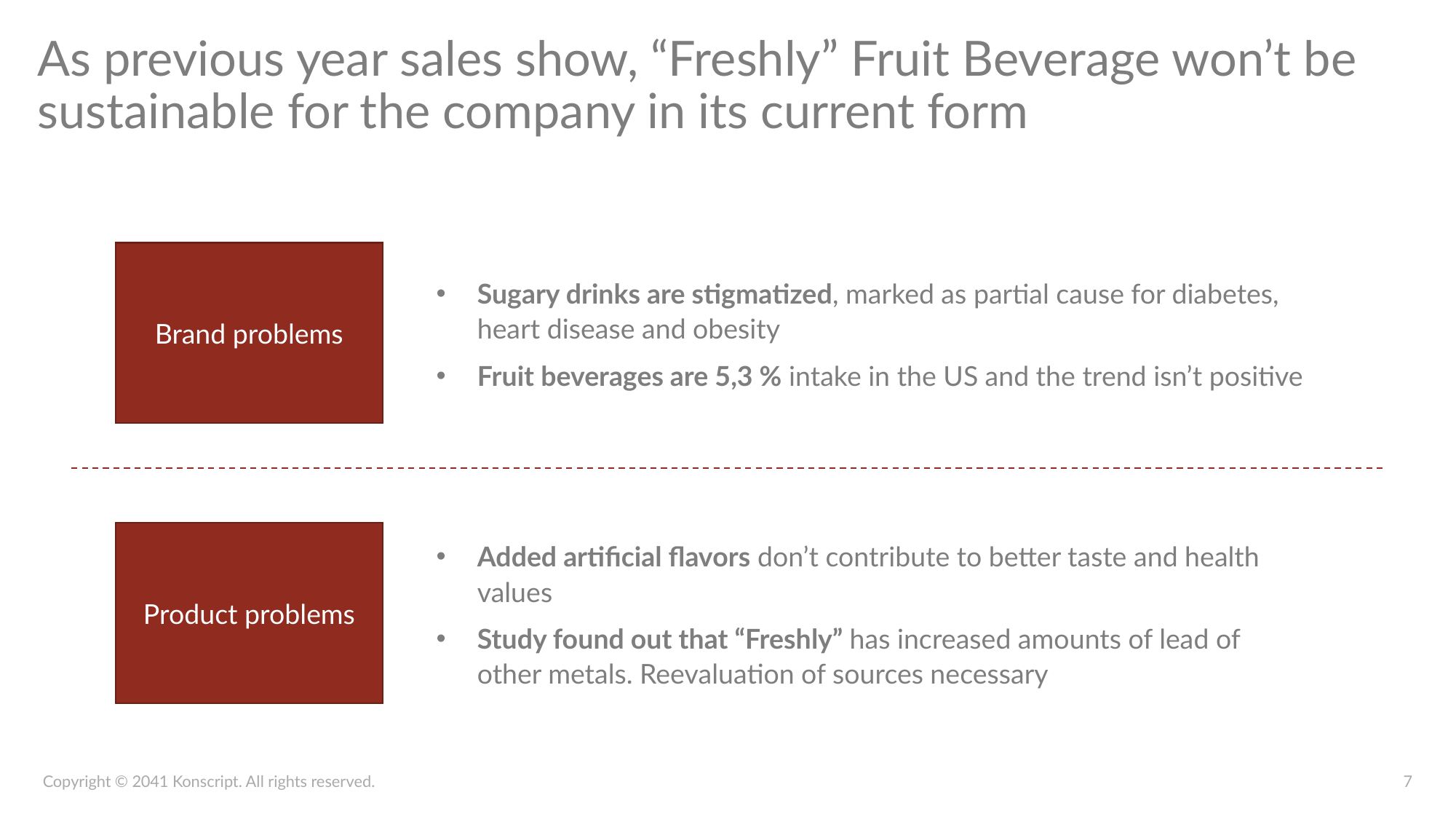

# As previous year sales show, “Freshly” Fruit Beverage won’t be sustainable for the company in its current form
Sugary drinks are stigmatized, marked as partial cause for diabetes, heart disease and obesity
Fruit beverages are 5,3 % intake in the US and the trend isn’t positive
Brand problems
Added artificial flavors don’t contribute to better taste and health values
Study found out that “Freshly” has increased amounts of lead of other metals. Reevaluation of sources necessary
Product problems
Copyright © 2041 Konscript. All rights reserved.
7